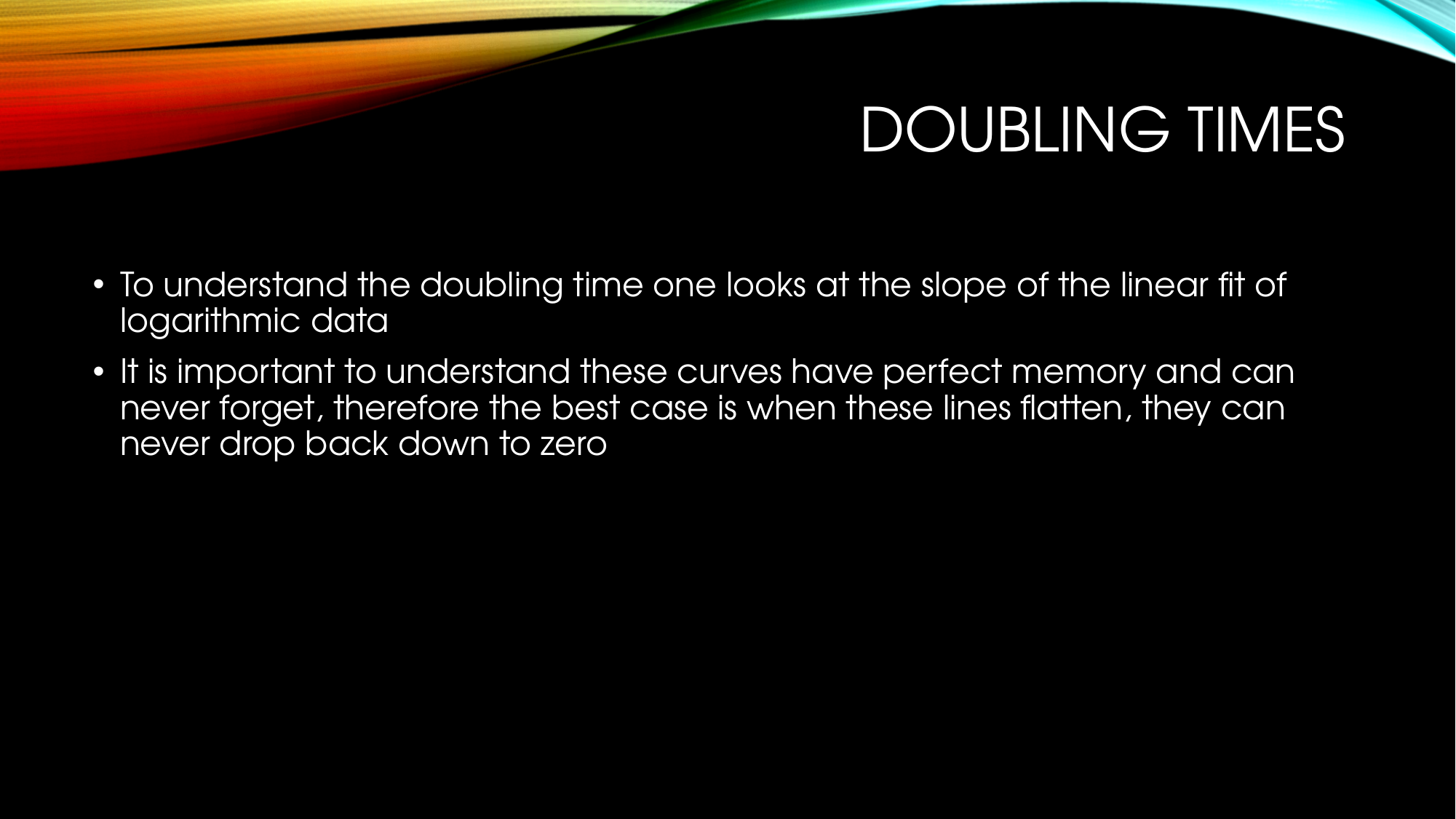

# Doubling Times
To understand the doubling time one looks at the slope of the linear fit of logarithmic data
It is important to understand these curves have perfect memory and can never forget, therefore the best case is when these lines flatten, they can never drop back down to zero